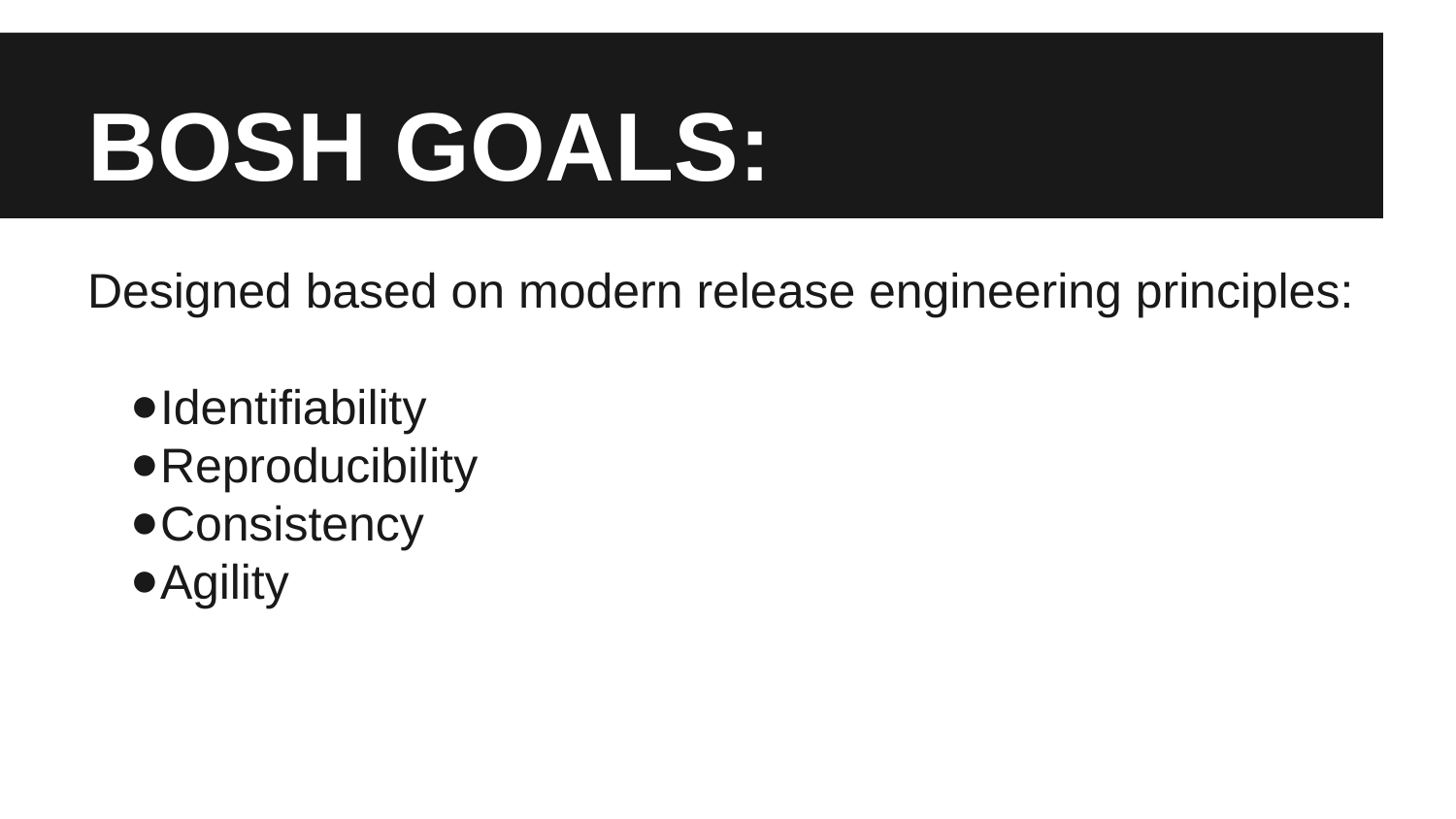

# BOSH GOALS:
Designed based on modern release engineering principles:

Identifiability
Reproducibility
Consistency
Agility